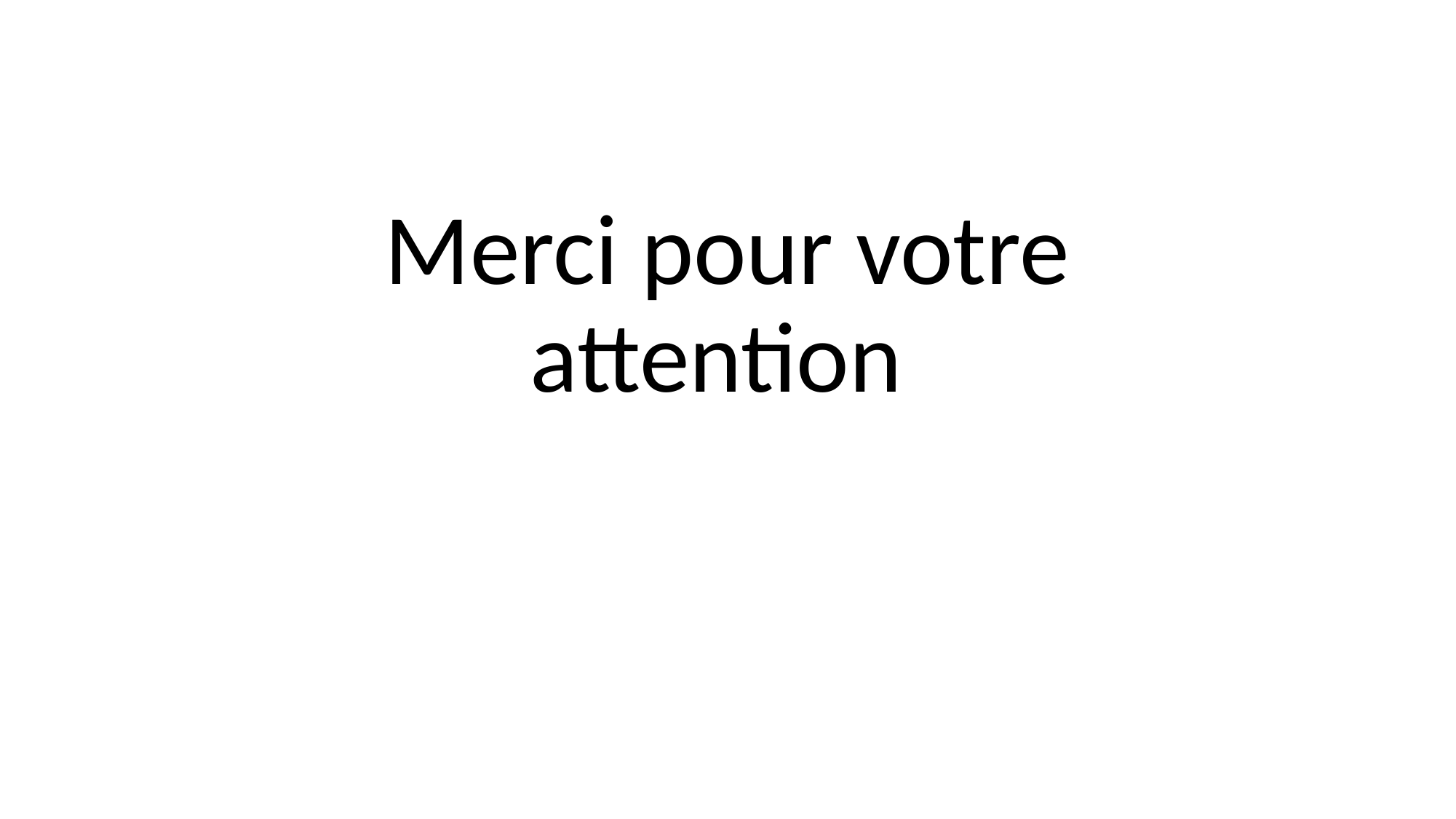

# Merci pour votre attention

Jules FILLETTE